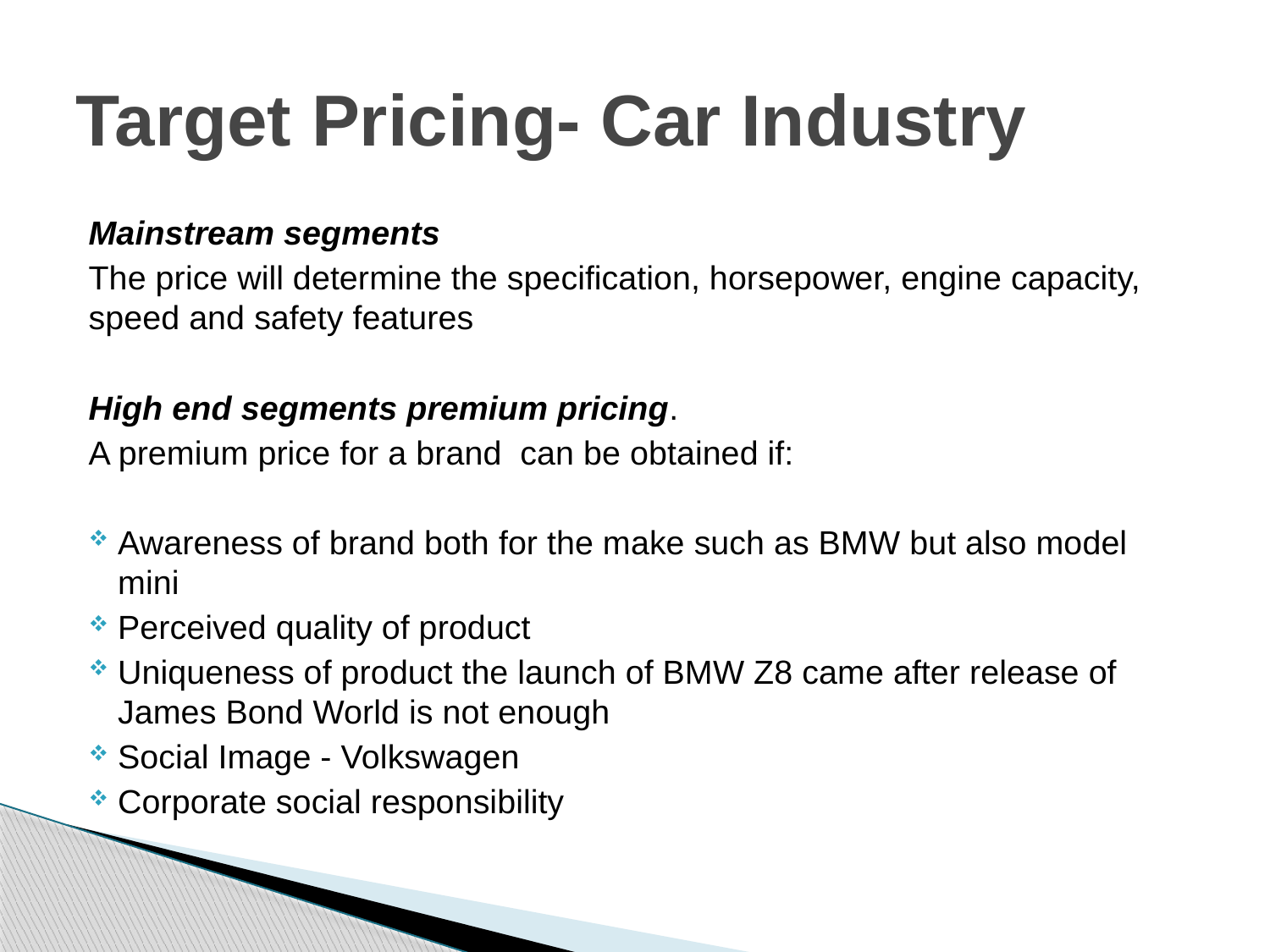

# Target Pricing- Car Industry
Mainstream segments
The price will determine the specification, horsepower, engine capacity, speed and safety features

High end segments premium pricing.
A premium price for a brand  can be obtained if:

Awareness of brand both for the make such as BMW but also model mini
Perceived quality of product
Uniqueness of product the launch of BMW Z8 came after release of James Bond World is not enough
Social Image - Volkswagen
Corporate social responsibility